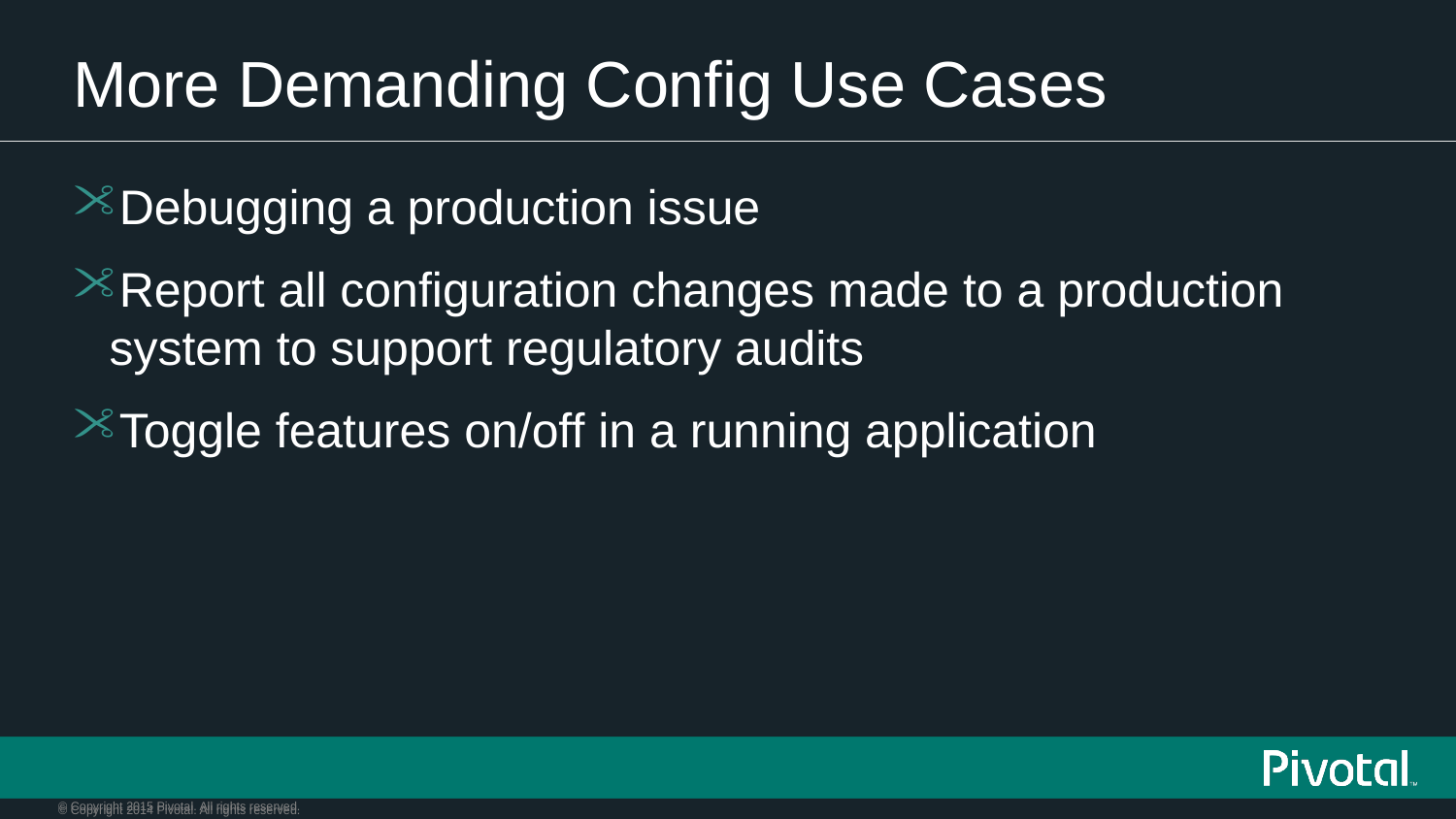

# More Demanding Config Use Cases
Debugging a production issue
Report all configuration changes made to a production system to support regulatory audits
Toggle features on/off in a running application